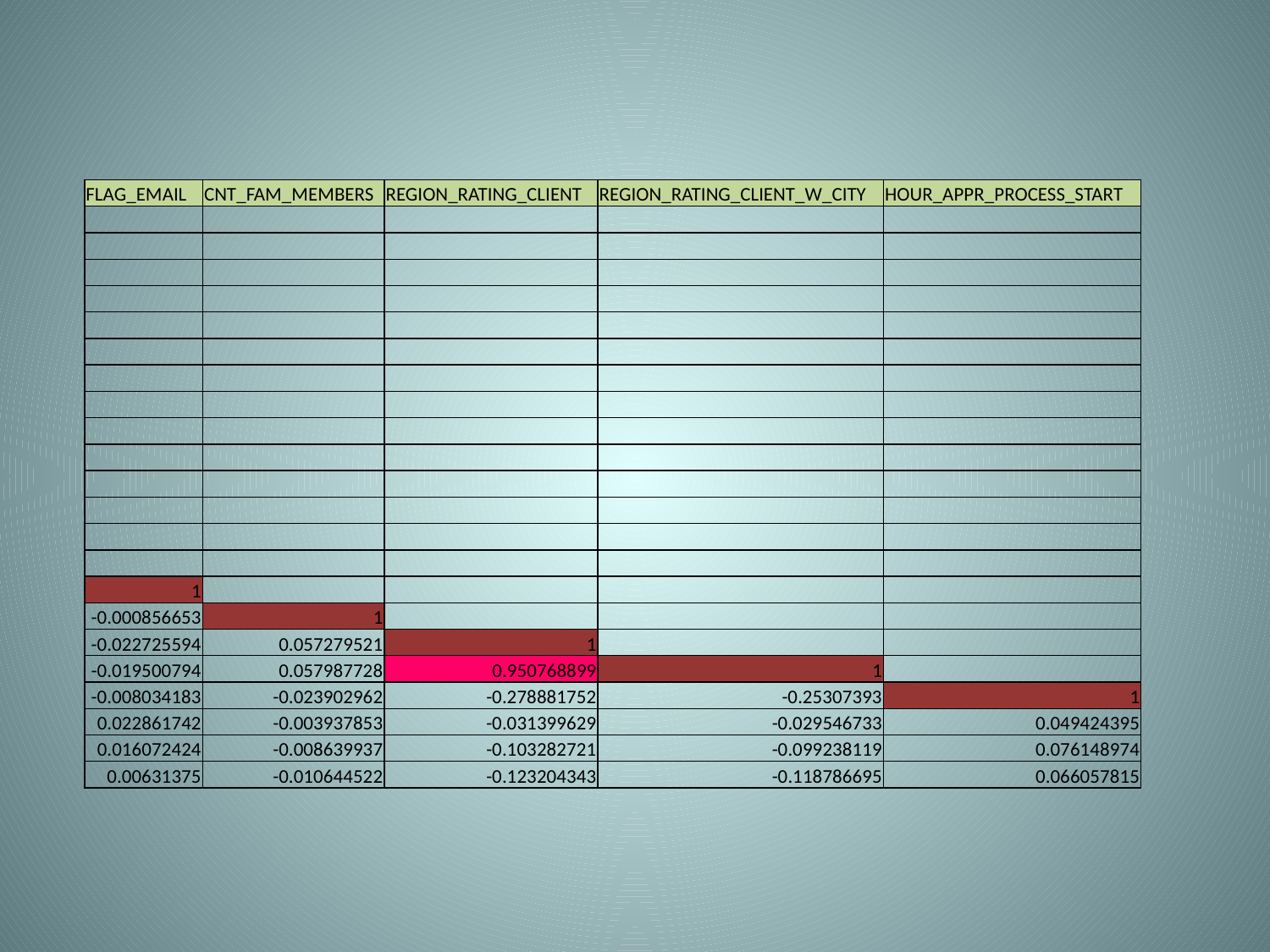

| FLAG\_EMAIL | CNT\_FAM\_MEMBERS | REGION\_RATING\_CLIENT | REGION\_RATING\_CLIENT\_W\_CITY | HOUR\_APPR\_PROCESS\_START |
| --- | --- | --- | --- | --- |
|  |  |  |  |  |
|  |  |  |  |  |
|  |  |  |  |  |
|  |  |  |  |  |
|  |  |  |  |  |
|  |  |  |  |  |
|  |  |  |  |  |
|  |  |  |  |  |
|  |  |  |  |  |
|  |  |  |  |  |
|  |  |  |  |  |
|  |  |  |  |  |
|  |  |  |  |  |
|  |  |  |  |  |
| 1 |  |  |  |  |
| -0.000856653 | 1 |  |  |  |
| -0.022725594 | 0.057279521 | 1 |  |  |
| -0.019500794 | 0.057987728 | 0.950768899 | 1 |  |
| -0.008034183 | -0.023902962 | -0.278881752 | -0.25307393 | 1 |
| 0.022861742 | -0.003937853 | -0.031399629 | -0.029546733 | 0.049424395 |
| 0.016072424 | -0.008639937 | -0.103282721 | -0.099238119 | 0.076148974 |
| 0.00631375 | -0.010644522 | -0.123204343 | -0.118786695 | 0.066057815 |